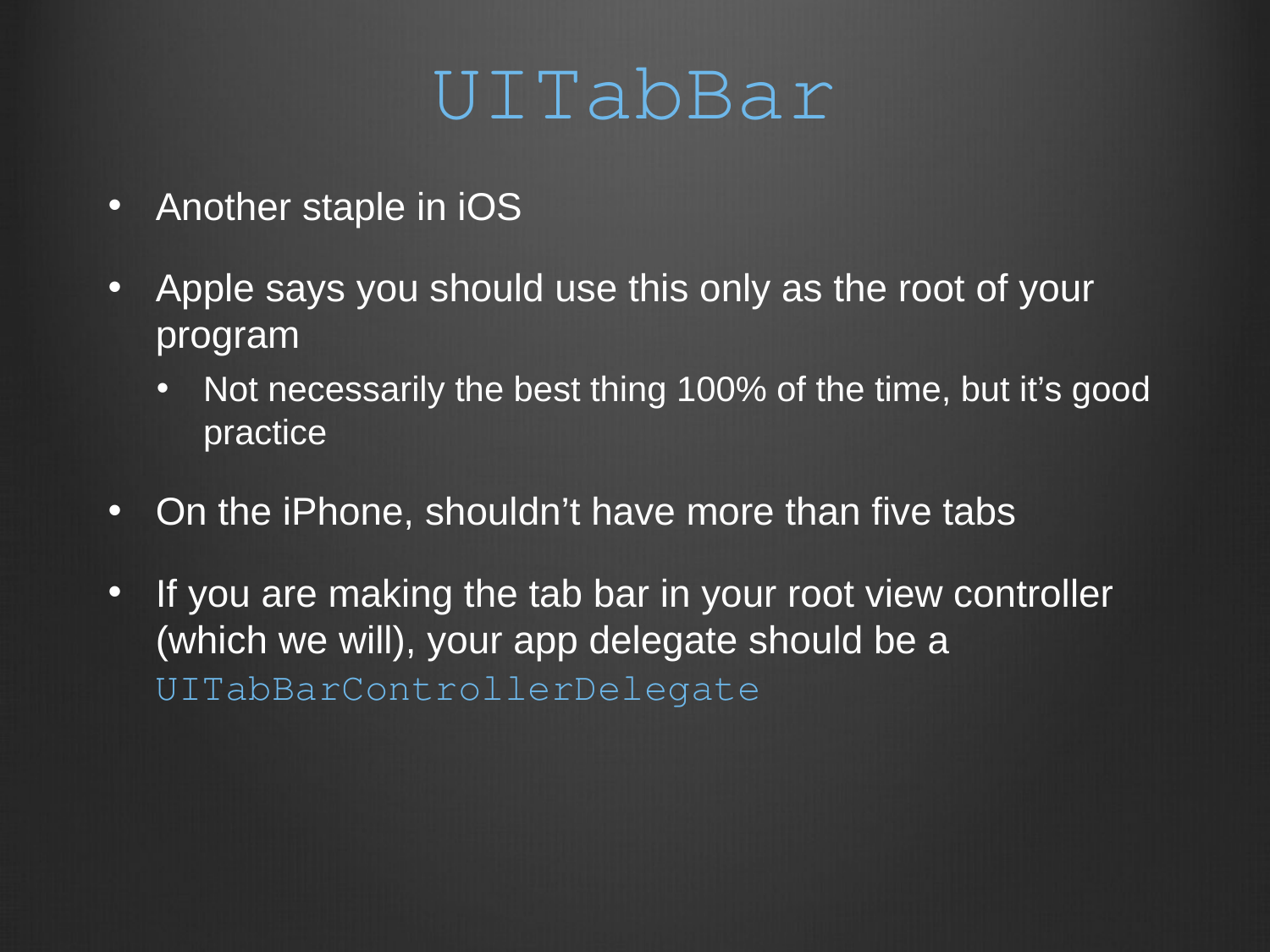

# UITabBar
Another staple in iOS
Apple says you should use this only as the root of your program
Not necessarily the best thing 100% of the time, but it’s good practice
On the iPhone, shouldn’t have more than five tabs
If you are making the tab bar in your root view controller (which we will), your app delegate should be a UITabBarControllerDelegate